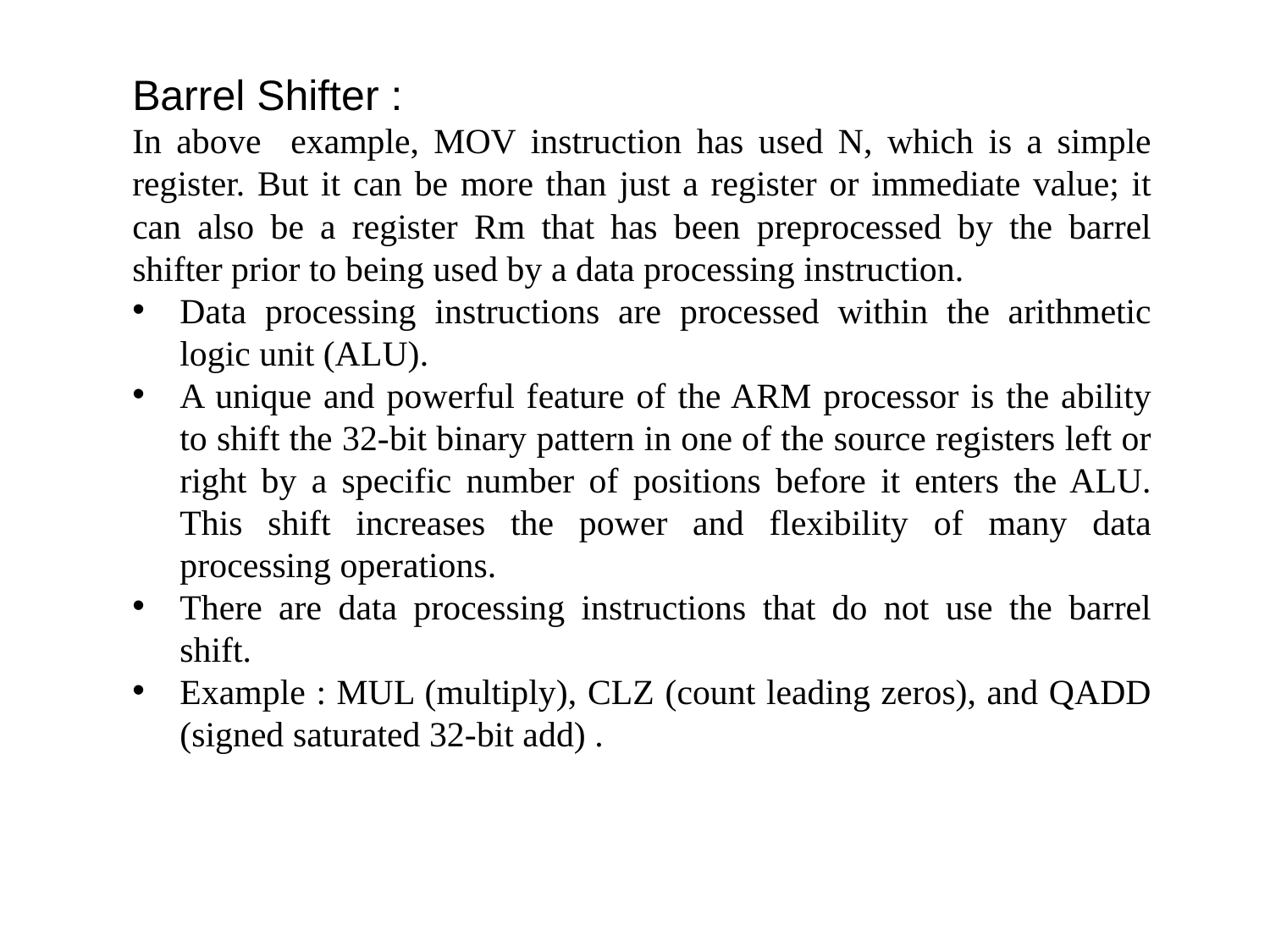

Barrel Shifter :
In above  example, MOV instruction has used N, which is a simple register. But it can be more than just a register or immediate value; it can also be a register Rm that has been preprocessed by the barrel shifter prior to being used by a data processing instruction.
Data processing instructions are processed within the arithmetic logic unit (ALU).
A unique and powerful feature of the ARM processor is the ability to shift the 32-bit binary pattern in one of the source registers left or right by a specific number of positions before it enters the ALU. This shift increases the power and flexibility of many data processing operations.
There are data processing instructions that do not use the barrel shift.
Example : MUL (multiply), CLZ (count leading zeros), and QADD (signed saturated 32-bit add) .